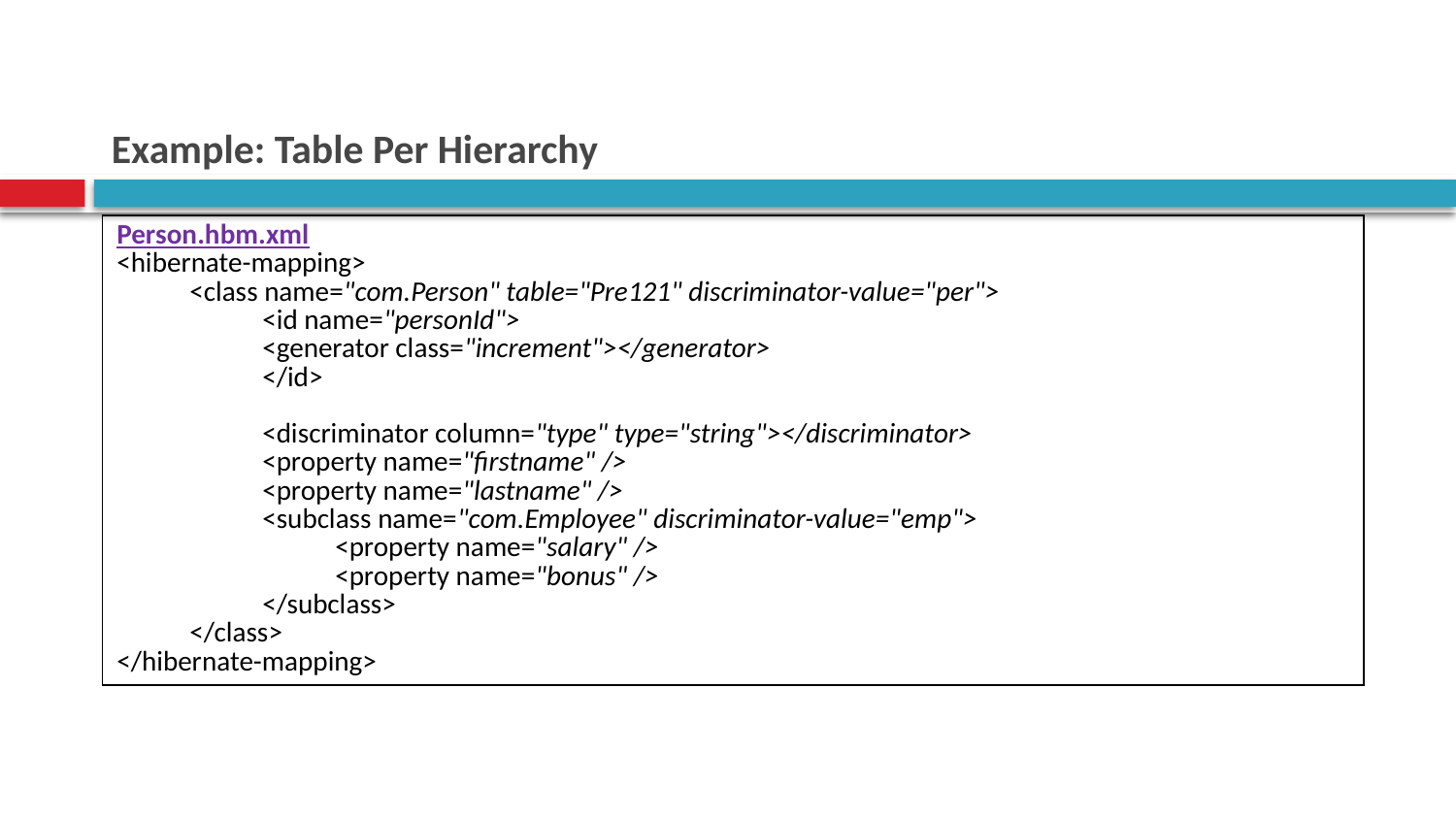

# Example: Table Per Hierarchy
| Person.hbm.xml <hibernate-mapping> <class name="com.Person" table="Pre121" discriminator-value="per"> <id name="personId"> <generator class="increment"></generator> </id> <discriminator column="type" type="string"></discriminator> <property name="firstname" /> <property name="lastname" /> <subclass name="com.Employee" discriminator-value="emp"> <property name="salary" /> <property name="bonus" /> </subclass> </class> </hibernate-mapping> |
| --- |